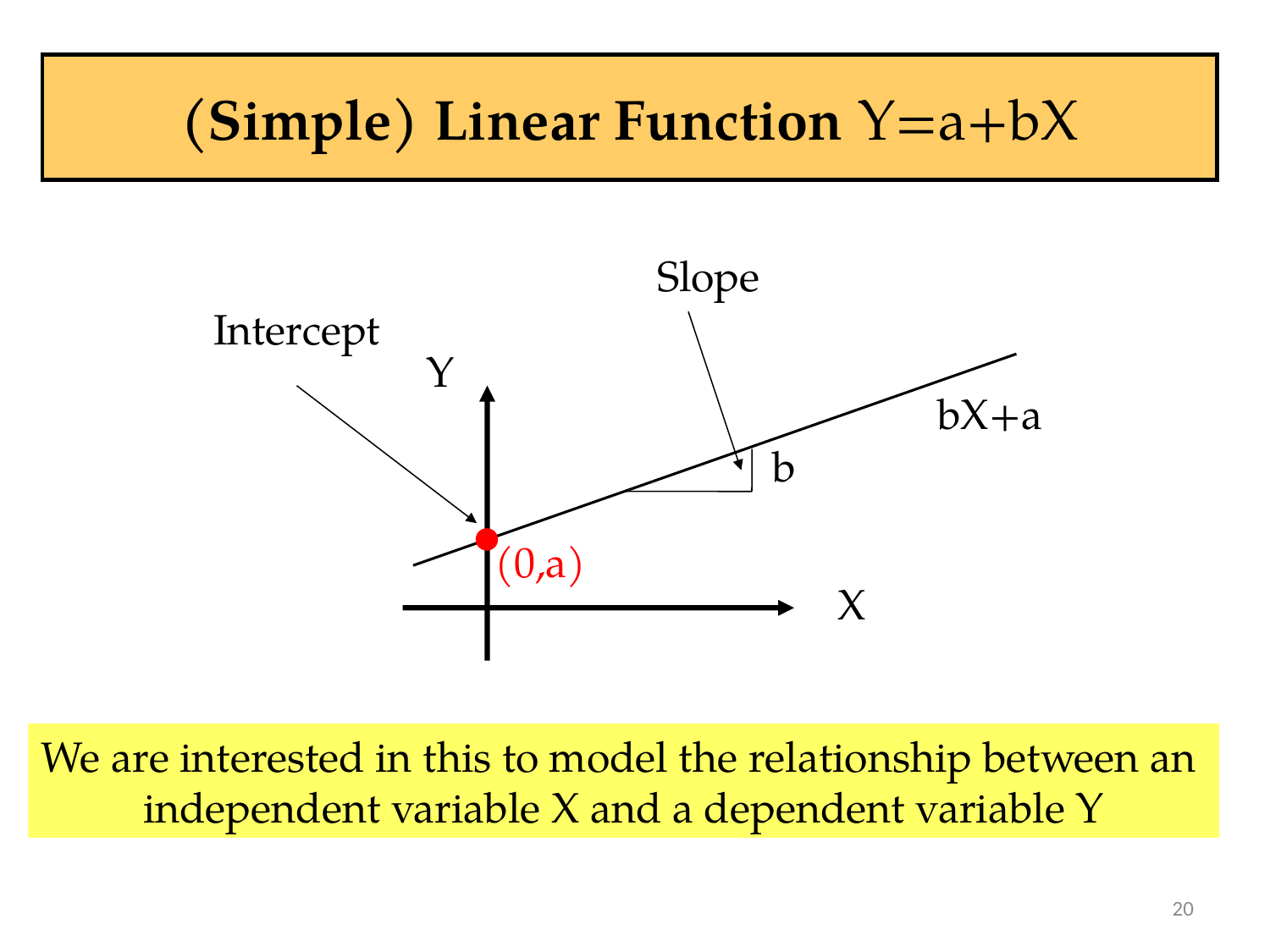

(Simple) Linear Function Y=a+bX
Slope
Intercept

Y

bX+a

b

(0,a)
X

We are interested in this to model the relationship between an
independent variable X and a dependent variable Y
20